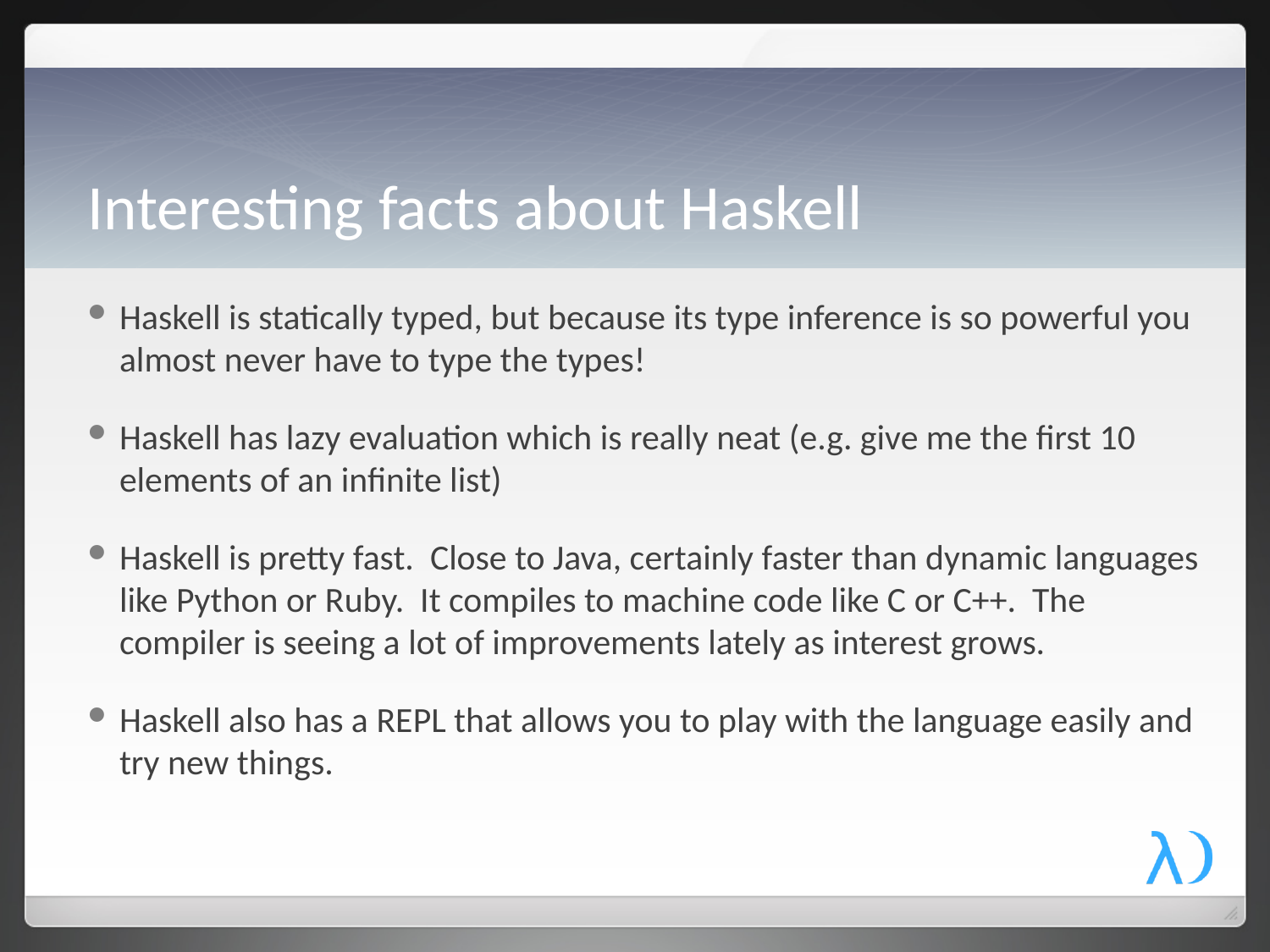

# Interesting facts about Haskell
Haskell is statically typed, but because its type inference is so powerful you almost never have to type the types!
Haskell has lazy evaluation which is really neat (e.g. give me the first 10 elements of an infinite list)
Haskell is pretty fast.  Close to Java, certainly faster than dynamic languages like Python or Ruby.  It compiles to machine code like C or C++.  The compiler is seeing a lot of improvements lately as interest grows.
Haskell also has a REPL that allows you to play with the language easily and try new things.